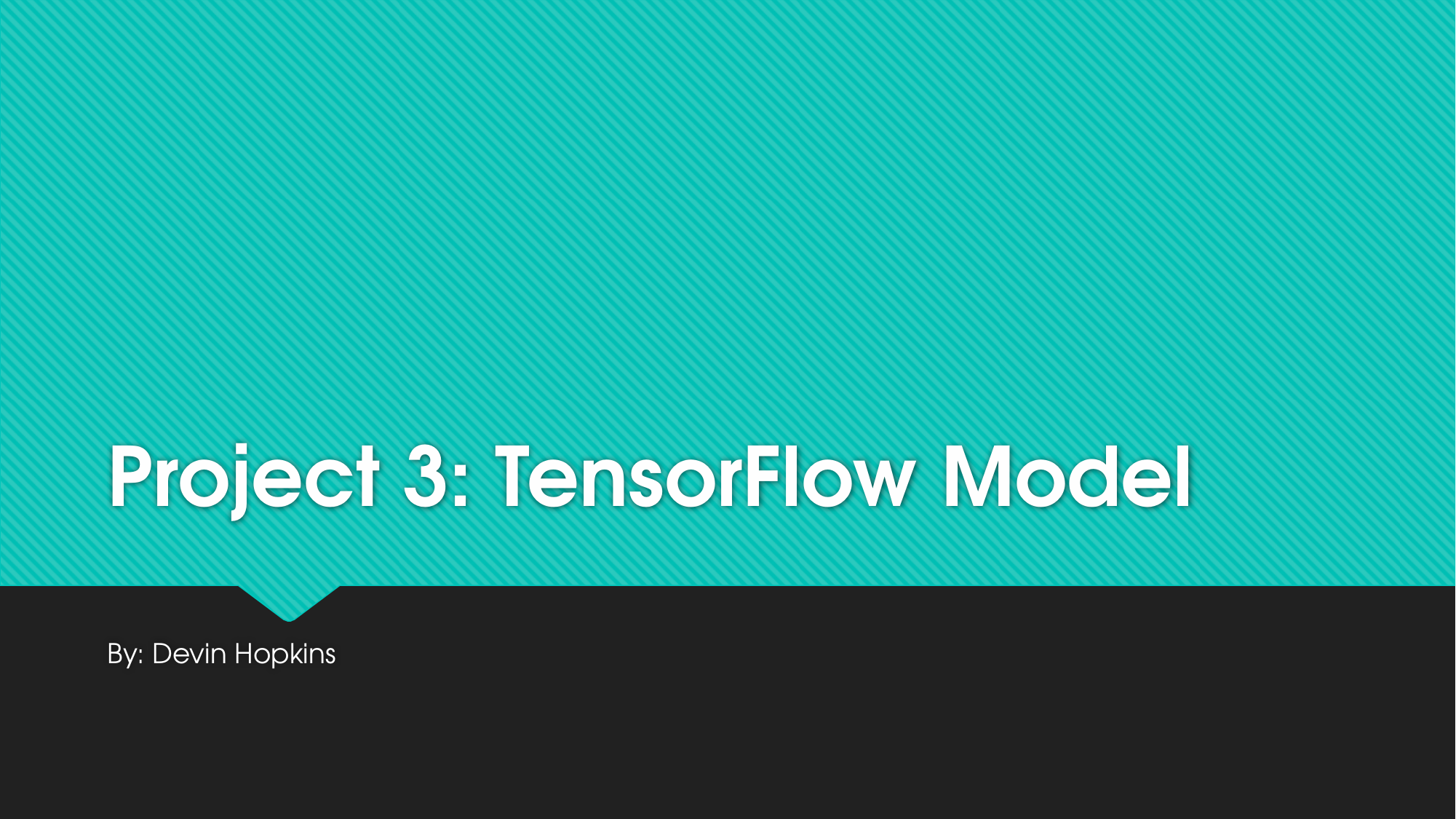

# Project 3: TensorFlow Model
By: Devin Hopkins